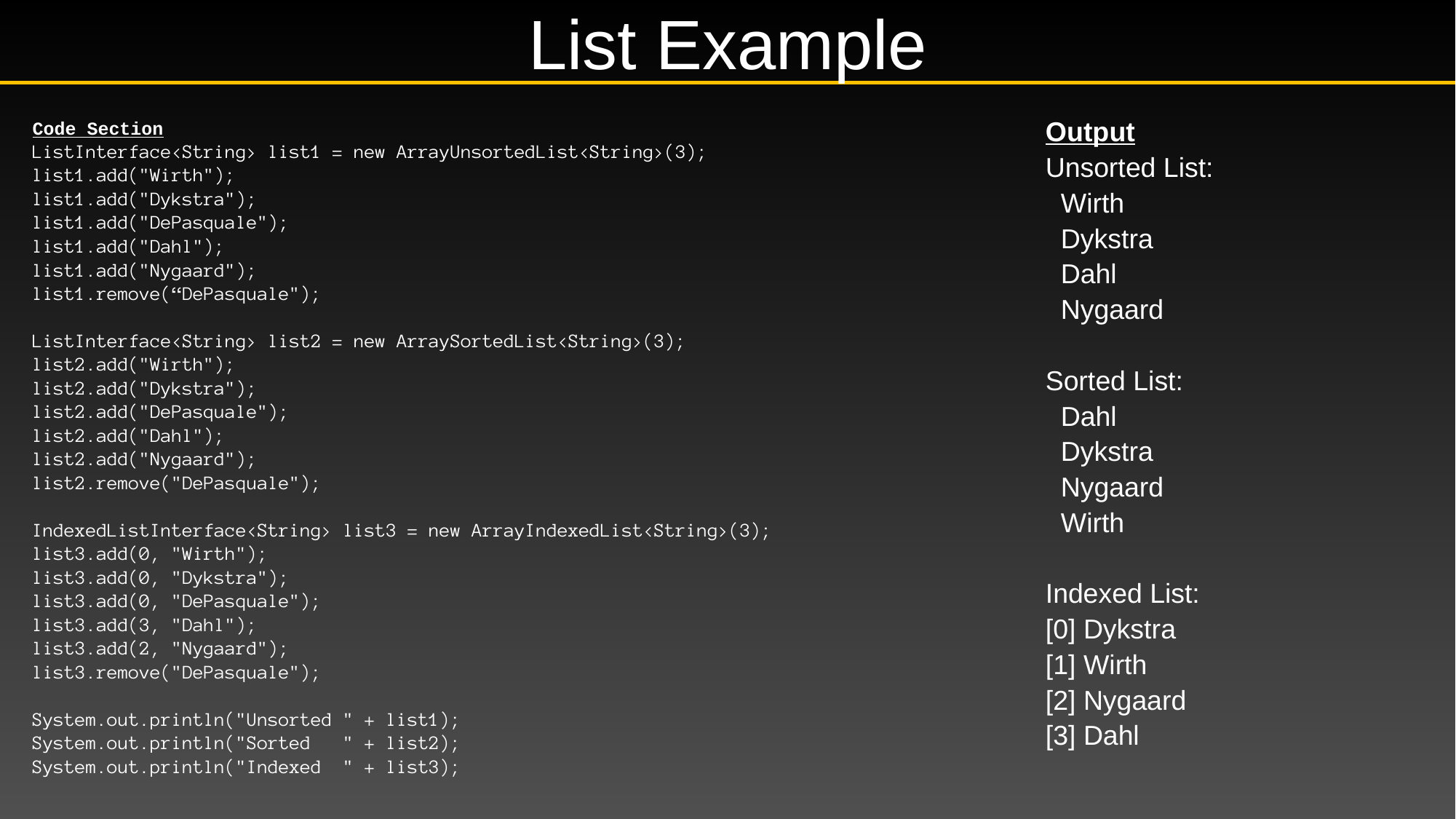

# List Example
Output
Unsorted List:
  Wirth
  Dykstra
  Dahl
  Nygaard

Sorted List:
  Dahl
  Dykstra
  Nygaard
  Wirth

Indexed List:
[0] Dykstra
[1] Wirth
[2] Nygaard
[3] Dahl
Code Section
ListInterface<String> list1 = new ArrayUnsortedList<String>(3);
list1.add("Wirth");
list1.add("Dykstra");
list1.add("DePasquale");
list1.add("Dahl");
list1.add("Nygaard");
list1.remove(“DePasquale");

ListInterface<String> list2 = new ArraySortedList<String>(3);
list2.add("Wirth");
list2.add("Dykstra");
list2.add("DePasquale");
list2.add("Dahl");
list2.add("Nygaard");
list2.remove("DePasquale");

IndexedListInterface<String> list3 = new ArrayIndexedList<String>(3);
list3.add(0, "Wirth");
list3.add(0, "Dykstra");
list3.add(0, "DePasquale");
list3.add(3, "Dahl");
list3.add(2, "Nygaard");
list3.remove("DePasquale");

System.out.println("Unsorted " + list1);
System.out.println("Sorted   " + list2);
System.out.println("Indexed  " + list3);